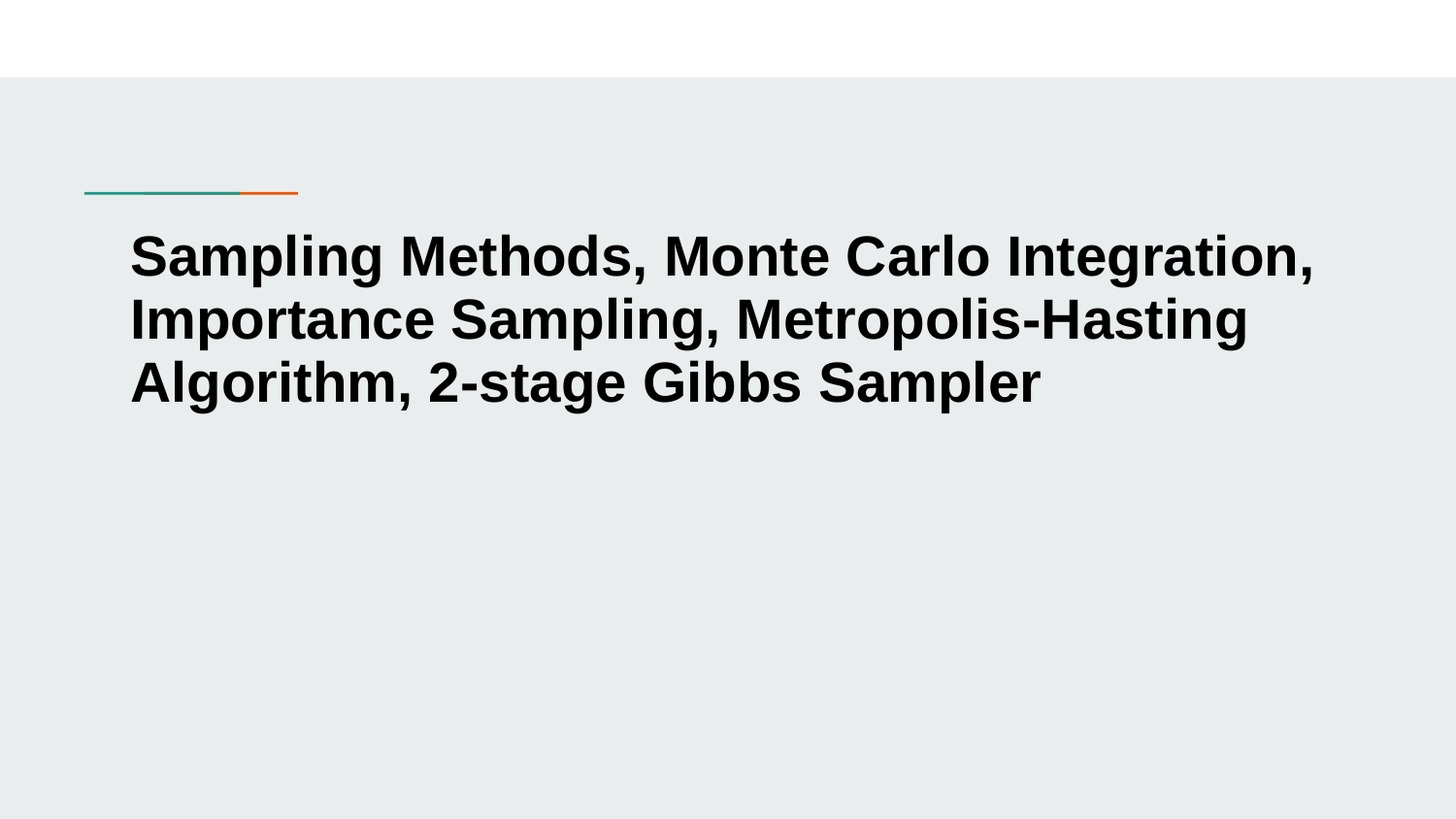

# Sampling Methods, Monte Carlo Integration, Importance Sampling, Metropolis-Hasting Algorithm, 2-stage Gibbs Sampler